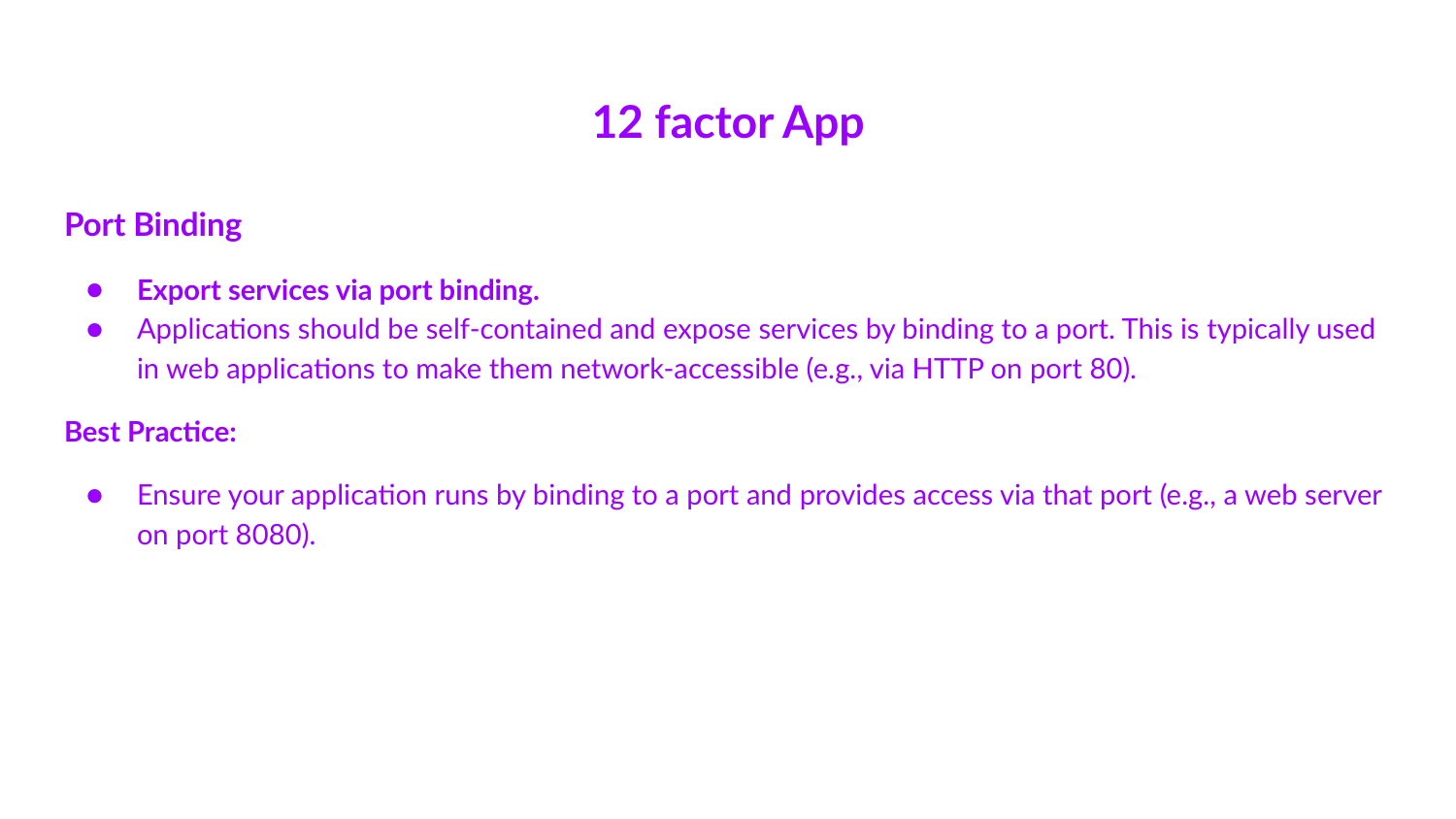

# 12 factor App
Port Binding
Export services via port binding.
Applications should be self-contained and expose services by binding to a port. This is typically used in web applications to make them network-accessible (e.g., via HTTP on port 80).
Best Practice:
Ensure your application runs by binding to a port and provides access via that port (e.g., a web server on port 8080).